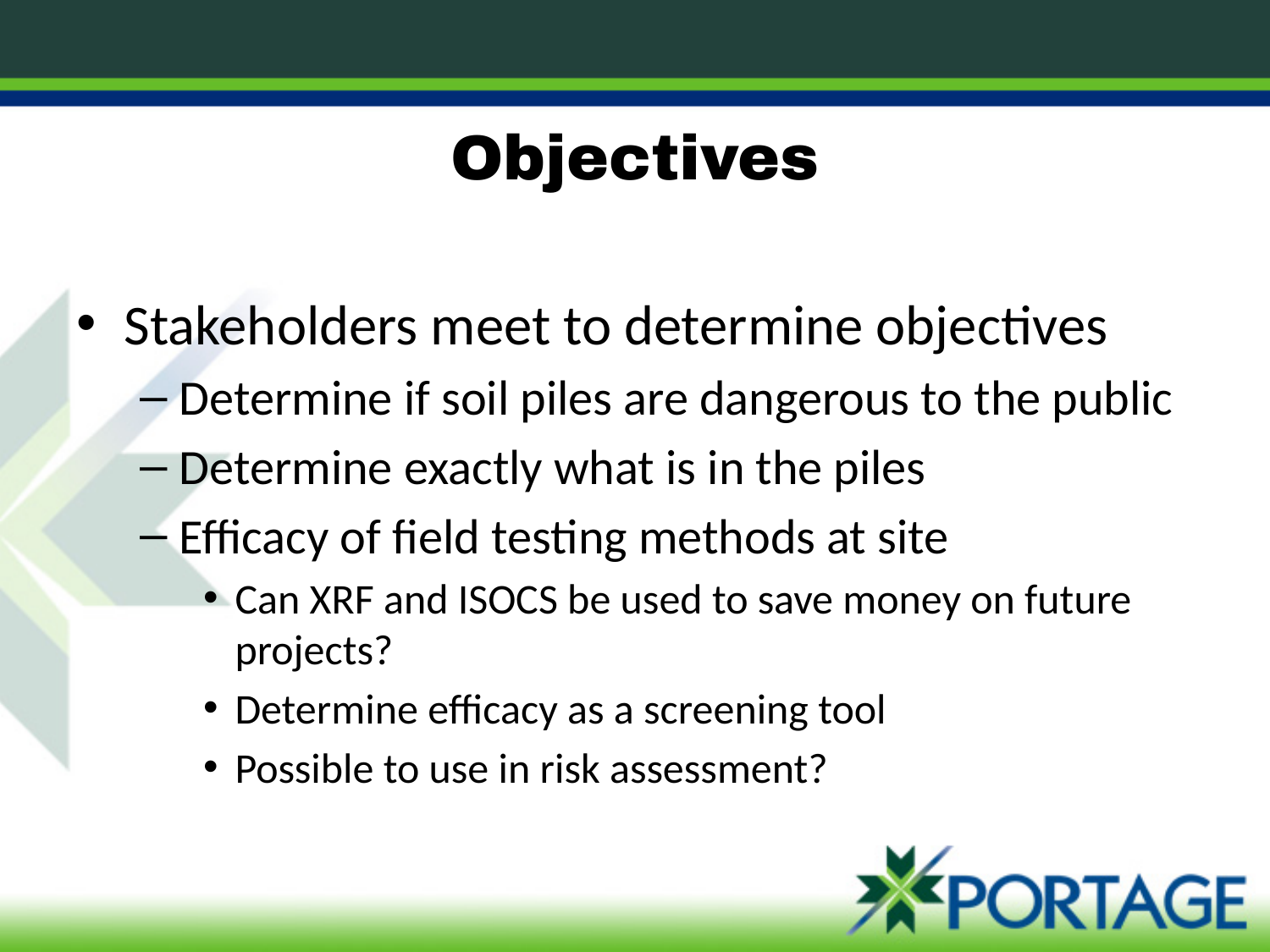

# Objectives
Stakeholders meet to determine objectives
Determine if soil piles are dangerous to the public
Determine exactly what is in the piles
Efficacy of field testing methods at site
Can XRF and ISOCS be used to save money on future projects?
Determine efficacy as a screening tool
Possible to use in risk assessment?